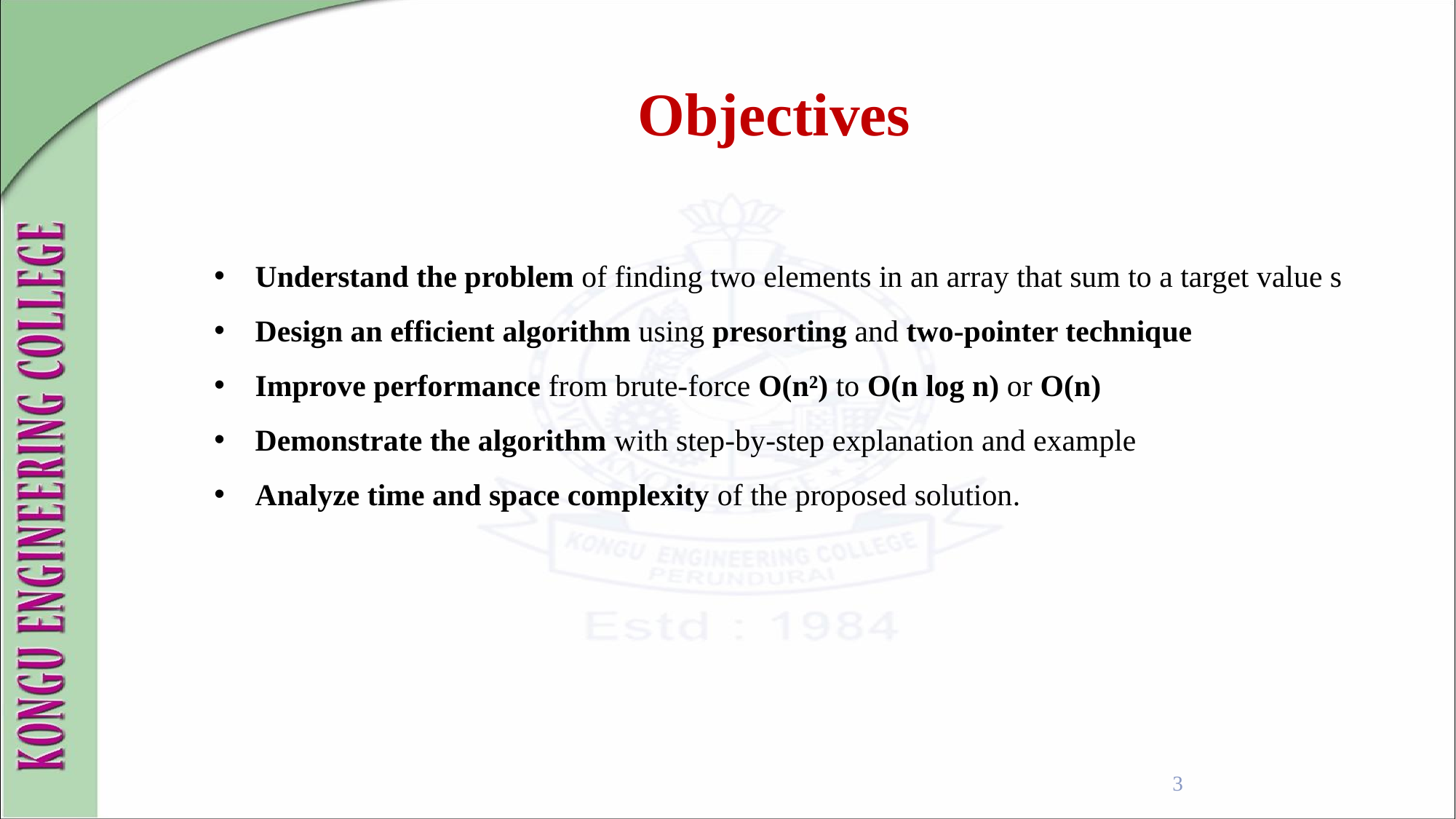

Objectives
Understand the problem of finding two elements in an array that sum to a target value s
Design an efficient algorithm using presorting and two-pointer technique
Improve performance from brute-force O(n²) to O(n log n) or O(n)
Demonstrate the algorithm with step-by-step explanation and example
Analyze time and space complexity of the proposed solution.

3